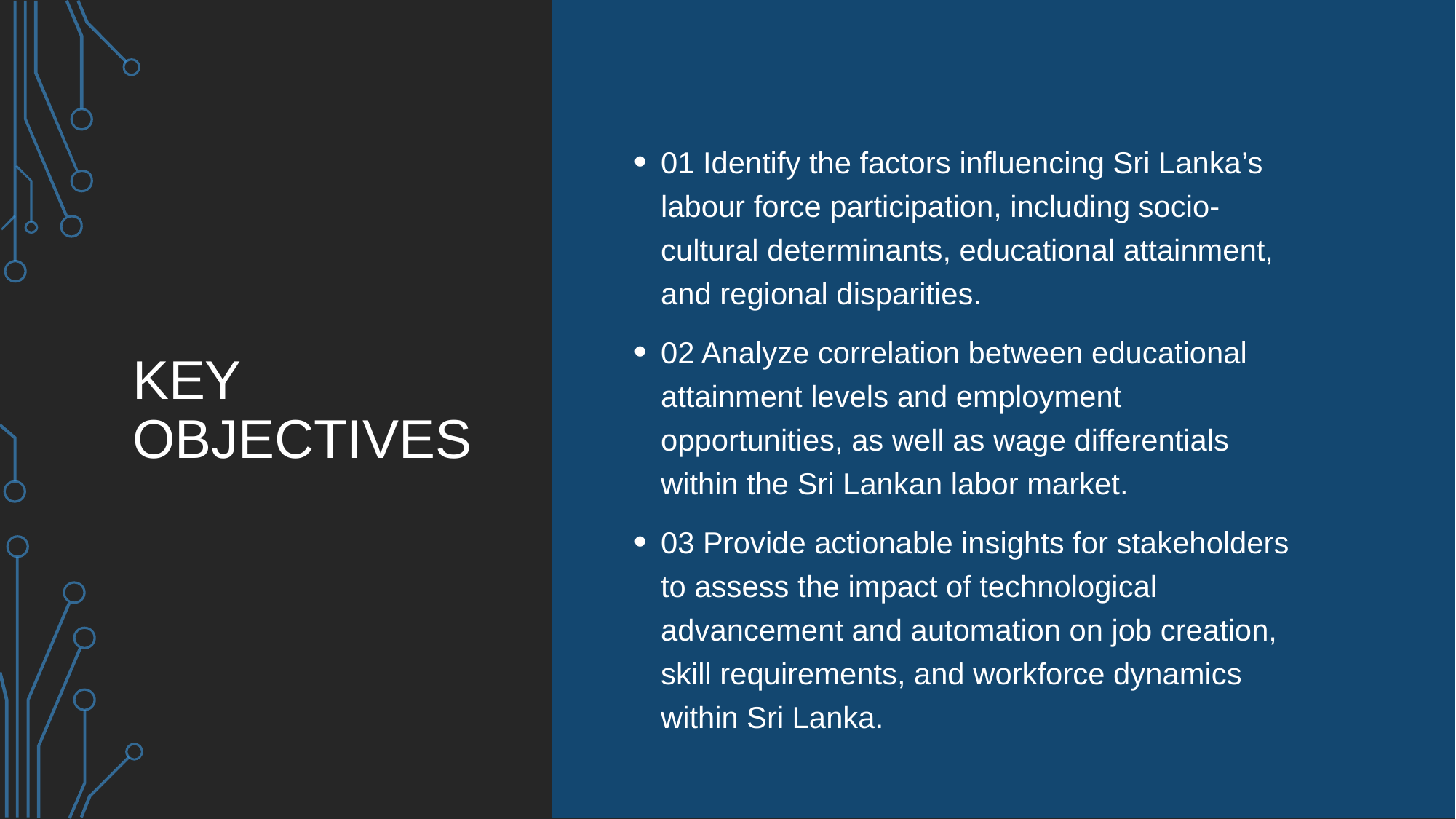

# Key Objectives
01 Identify the factors influencing Sri Lanka’s labour force participation, including socio-cultural determinants, educational attainment, and regional disparities.
02 Analyze correlation between educational attainment levels and employment opportunities, as well as wage differentials within the Sri Lankan labor market.
03 Provide actionable insights for stakeholders to assess the impact of technological advancement and automation on job creation, skill requirements, and workforce dynamics within Sri Lanka.